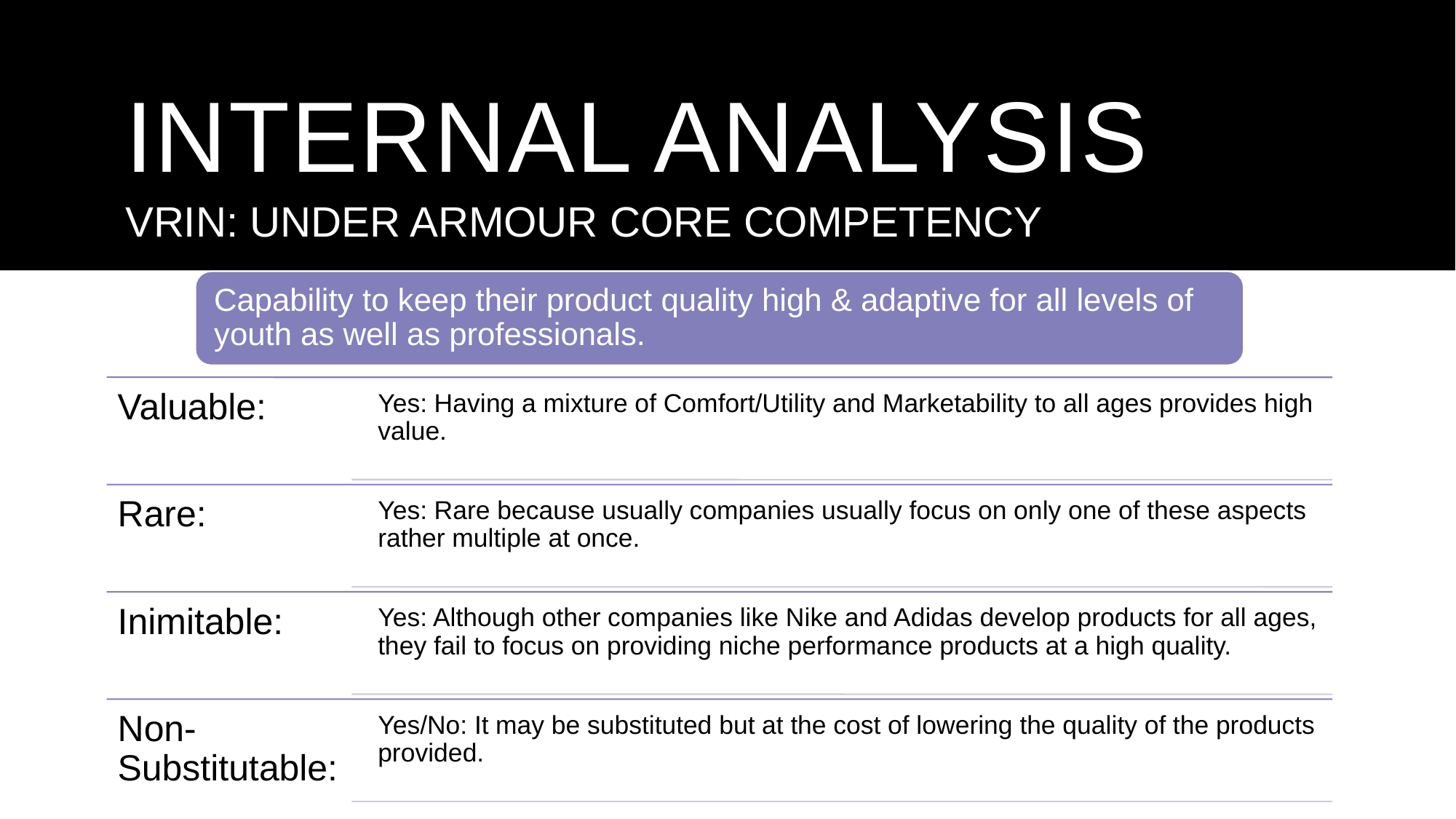

# Internal analysis
VRIN: UNDER ARMOUR CORE COMPETENCY
Capability to keep their product quality high & adaptive for all levels of youth as well as professionals.
Valuable:
Yes: Having a mixture of Comfort/Utility and Marketability to all ages provides high value.
Rare:
Yes: Rare because usually companies usually focus on only one of these aspects rather multiple at once.
Inimitable:
Yes: Although other companies like Nike and Adidas develop products for all ages, they fail to focus on providing niche performance products at a high quality.
Non-Substitutable:
Yes/No: It may be substituted but at the cost of lowering the quality of the products provided.